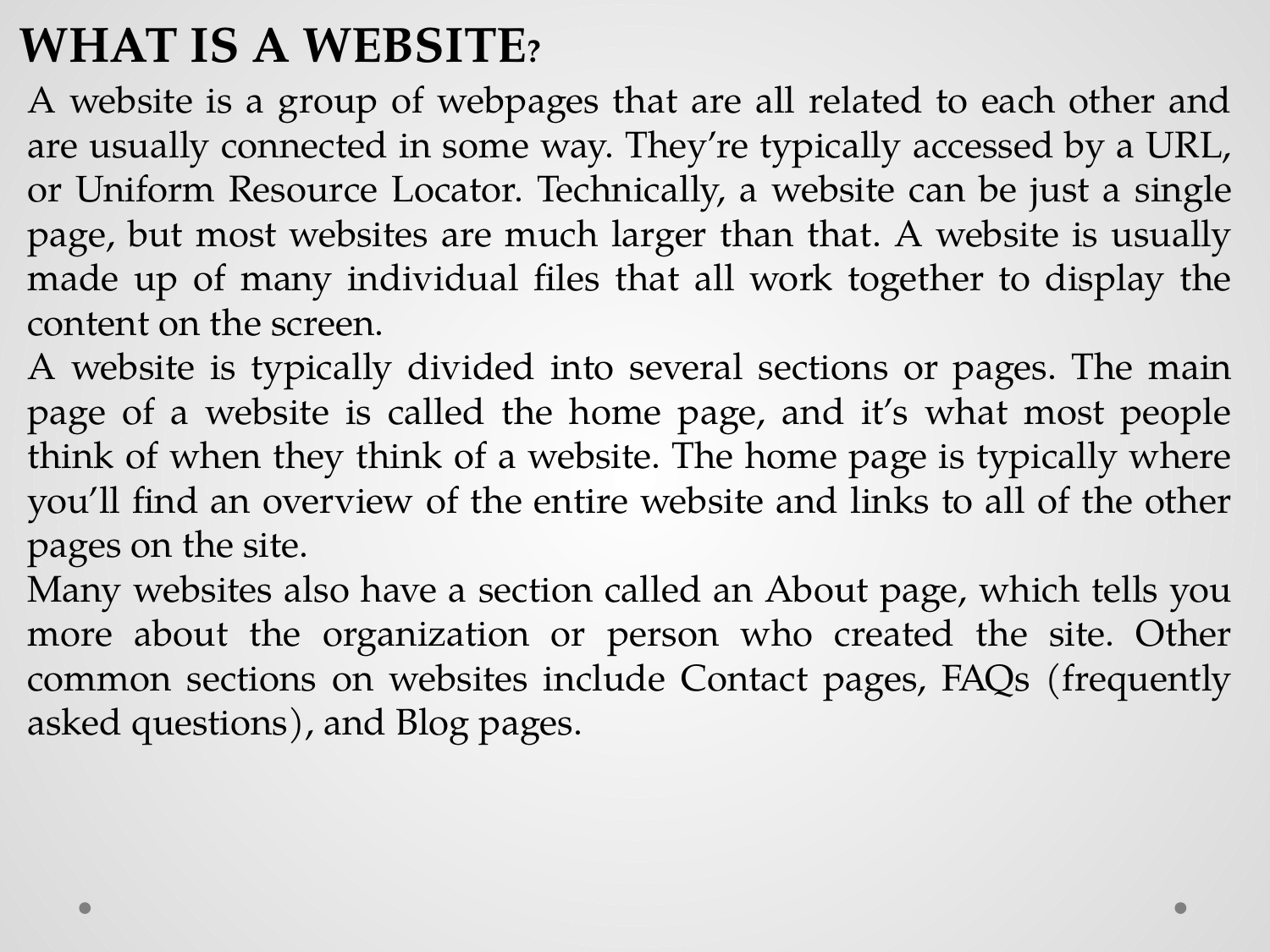

WHAT IS A WEBSITE?
A website is a group of webpages that are all related to each other and are usually connected in some way. They’re typically accessed by a URL, or Uniform Resource Locator. Technically, a website can be just a single page, but most websites are much larger than that. A website is usually made up of many individual files that all work together to display the content on the screen.
A website is typically divided into several sections or pages. The main page of a website is called the home page, and it’s what most people think of when they think of a website. The home page is typically where you’ll find an overview of the entire website and links to all of the other pages on the site.
Many websites also have a section called an About page, which tells you more about the organization or person who created the site. Other common sections on websites include Contact pages, FAQs (frequently asked questions), and Blog pages.